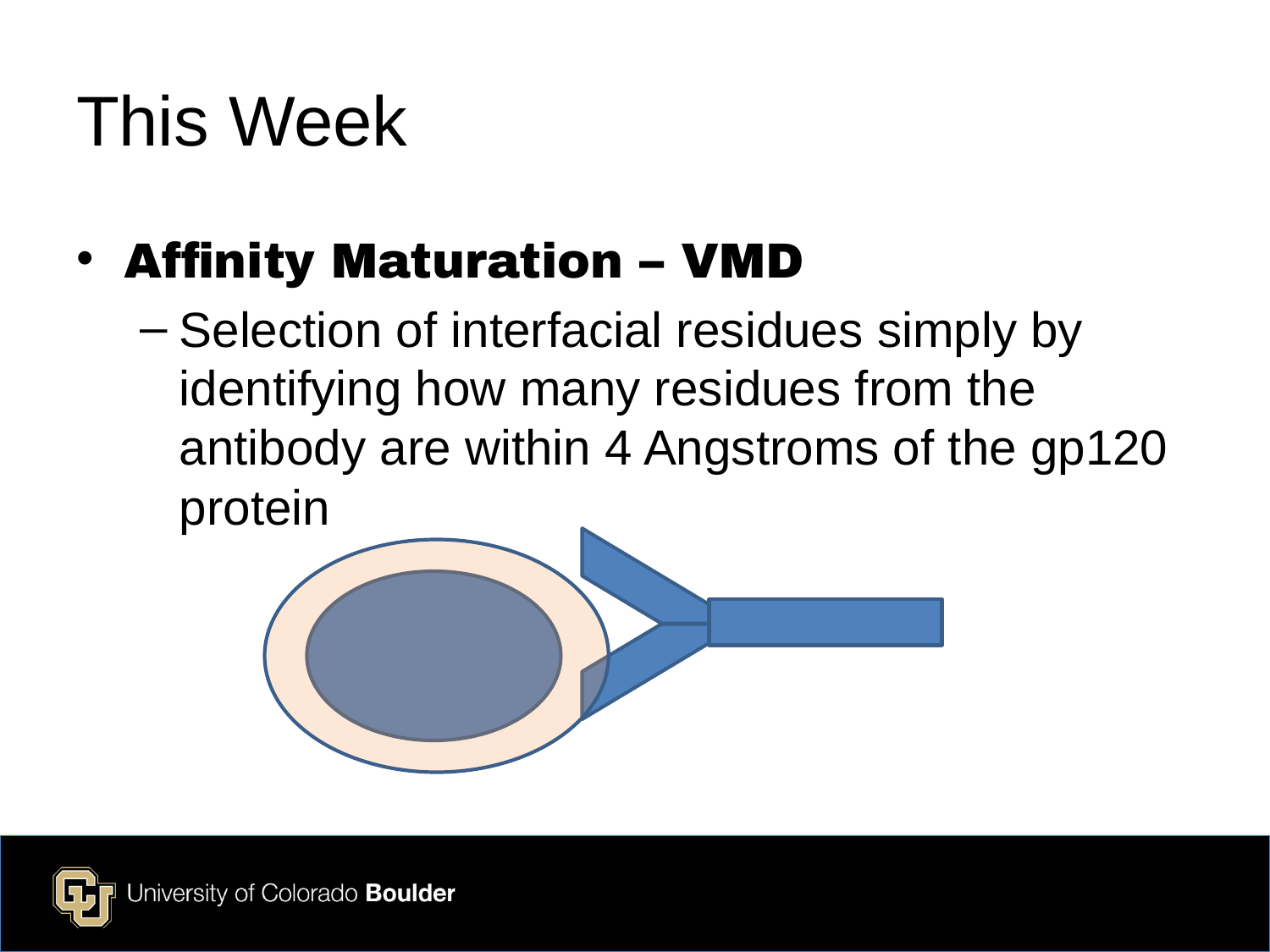

# This Week
Affinity Maturation – VMD
Selection of interfacial residues simply by identifying how many residues from the antibody are within 4 Angstroms of the gp120 protein